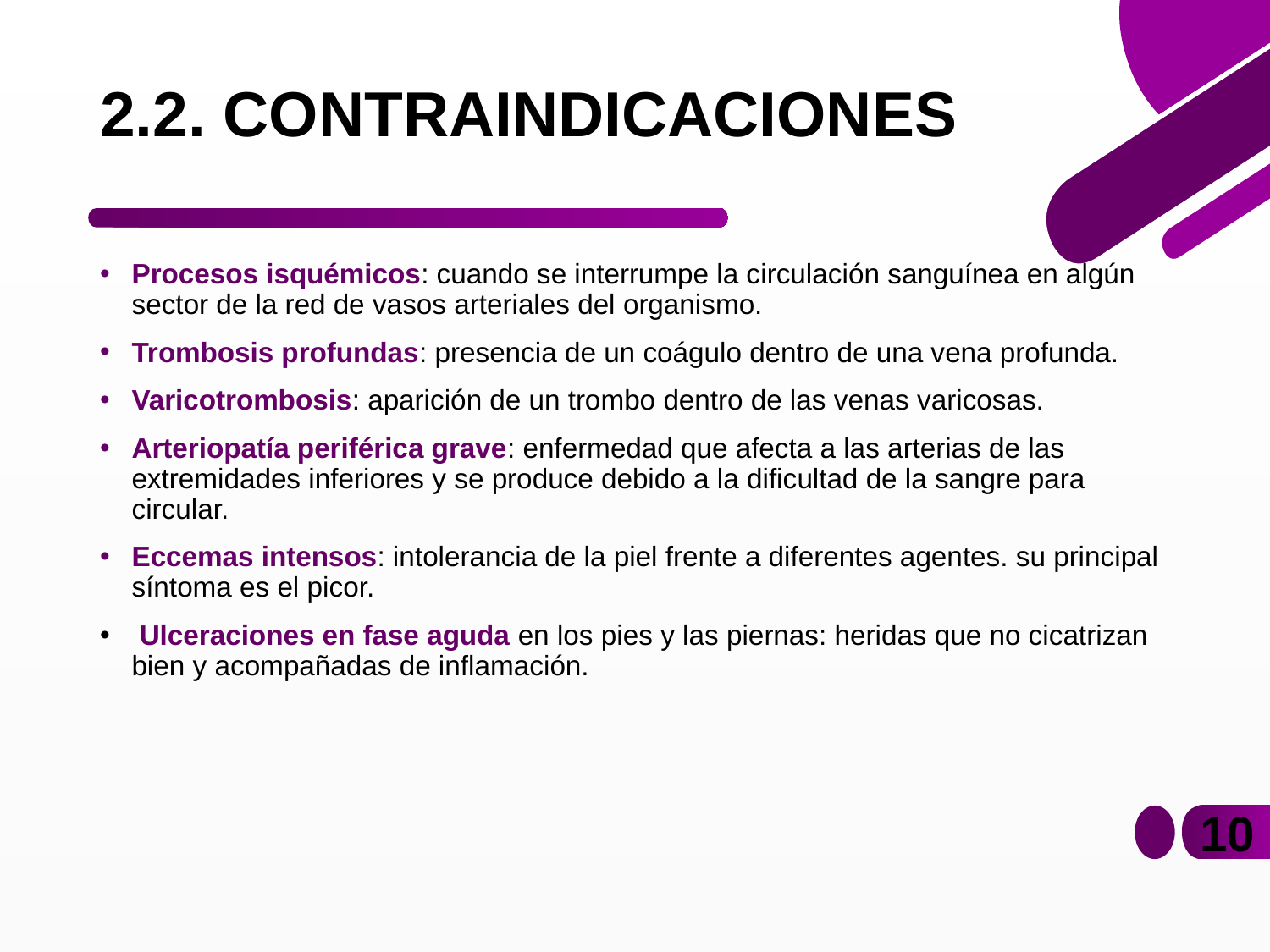

# 2.2. CONTRAINDICACIONES
Procesos isquémicos: cuando se interrumpe la circulación sanguínea en algún sector de la red de vasos arteriales del organismo.
Trombosis profundas: presencia de un coágulo dentro de una vena profunda.
Varicotrombosis: aparición de un trombo dentro de las venas varicosas.
Arteriopatía periférica grave: enfermedad que afecta a las arterias de las extremidades inferiores y se produce debido a la dificultad de la sangre para circular.
Eccemas intensos: intolerancia de la piel frente a diferentes agentes. su principal síntoma es el picor.
 Ulceraciones en fase aguda en los pies y las piernas: heridas que no cicatrizan bien y acompañadas de inflamación.

10